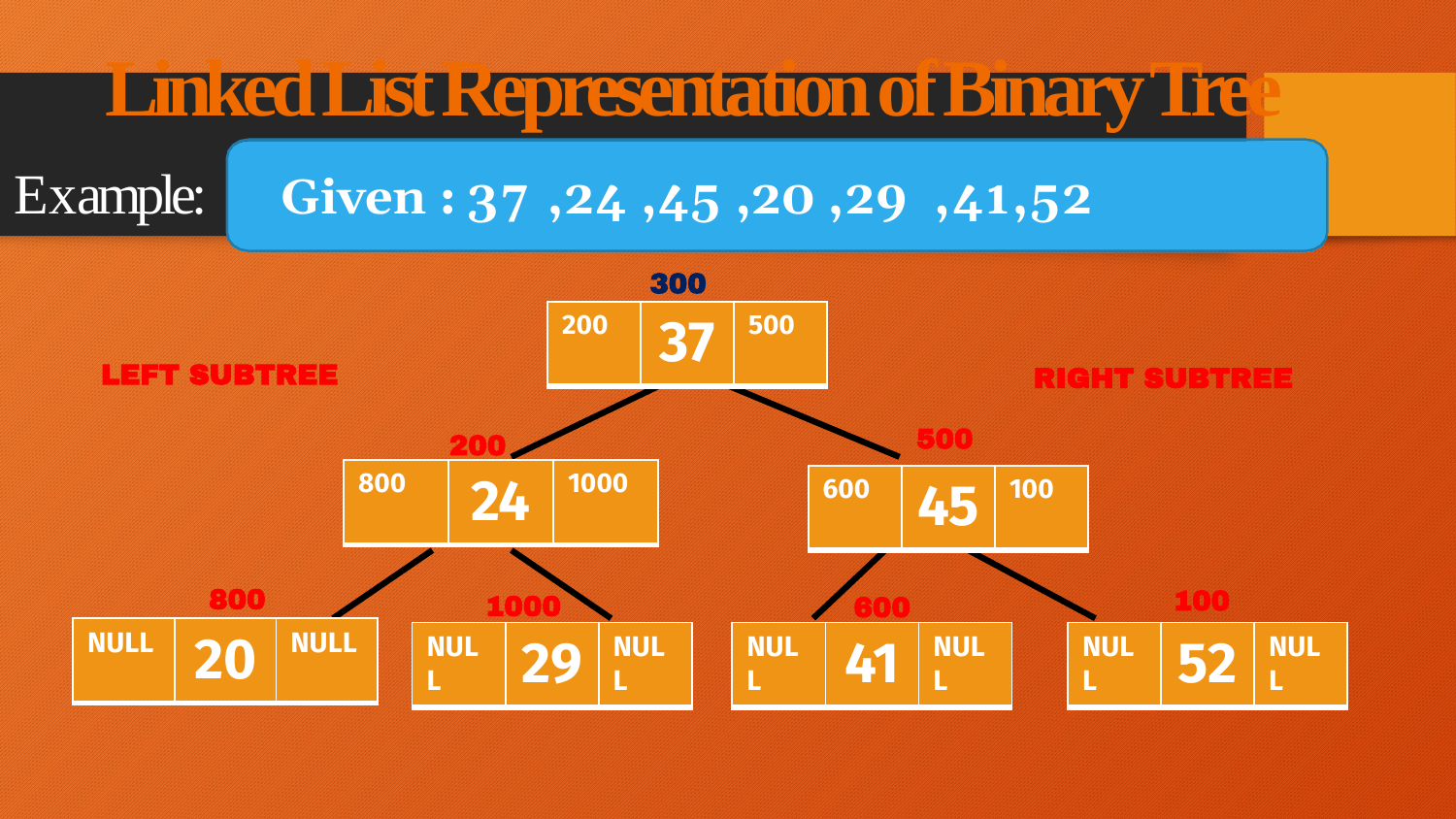

Linked List Representation of Binary Tree

# Example:
Given : 37 ,24 ,45 ,20 ,29 ,41,52
300
| 200 | 37 | 500 |
| --- | --- | --- |
LEFT SUBTREE
RIGHT SUBTREE

500
200
| 800 | 24 | 1000 |
| --- | --- | --- |
| 600 | 45 | 100 |
| --- | --- | --- |

800
100
1000
600
| NULL | 20 | NULL |
| --- | --- | --- |
| NULL | 29 | NULL |
| --- | --- | --- |
| NULL | 41 | NULL |
| --- | --- | --- |
| NULL | 52 | NULL |
| --- | --- | --- |